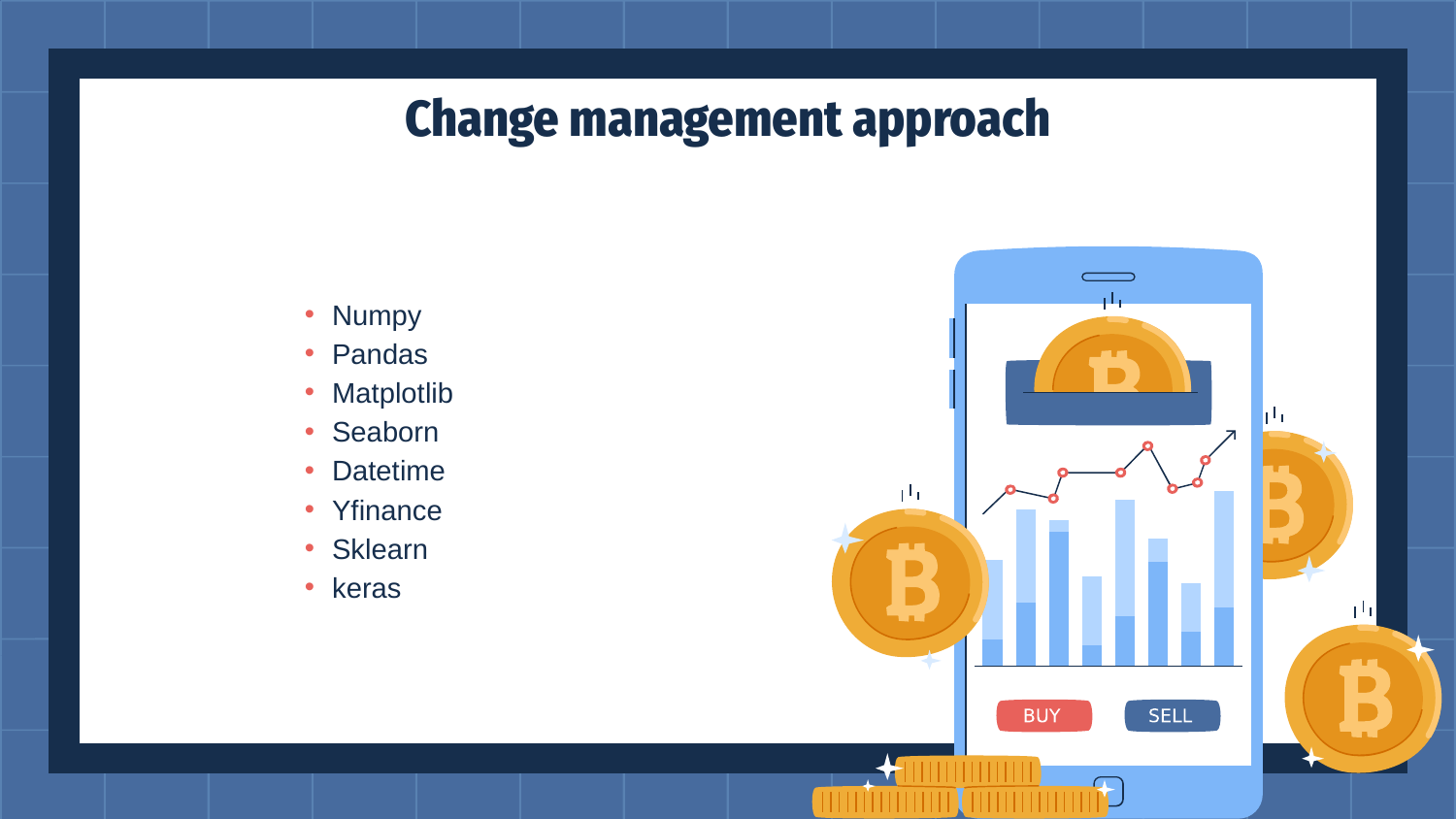

# Change management approach

Numpy
Pandas
Matplotlib
Seaborn
Datetime
Yfinance
Sklearn
keras